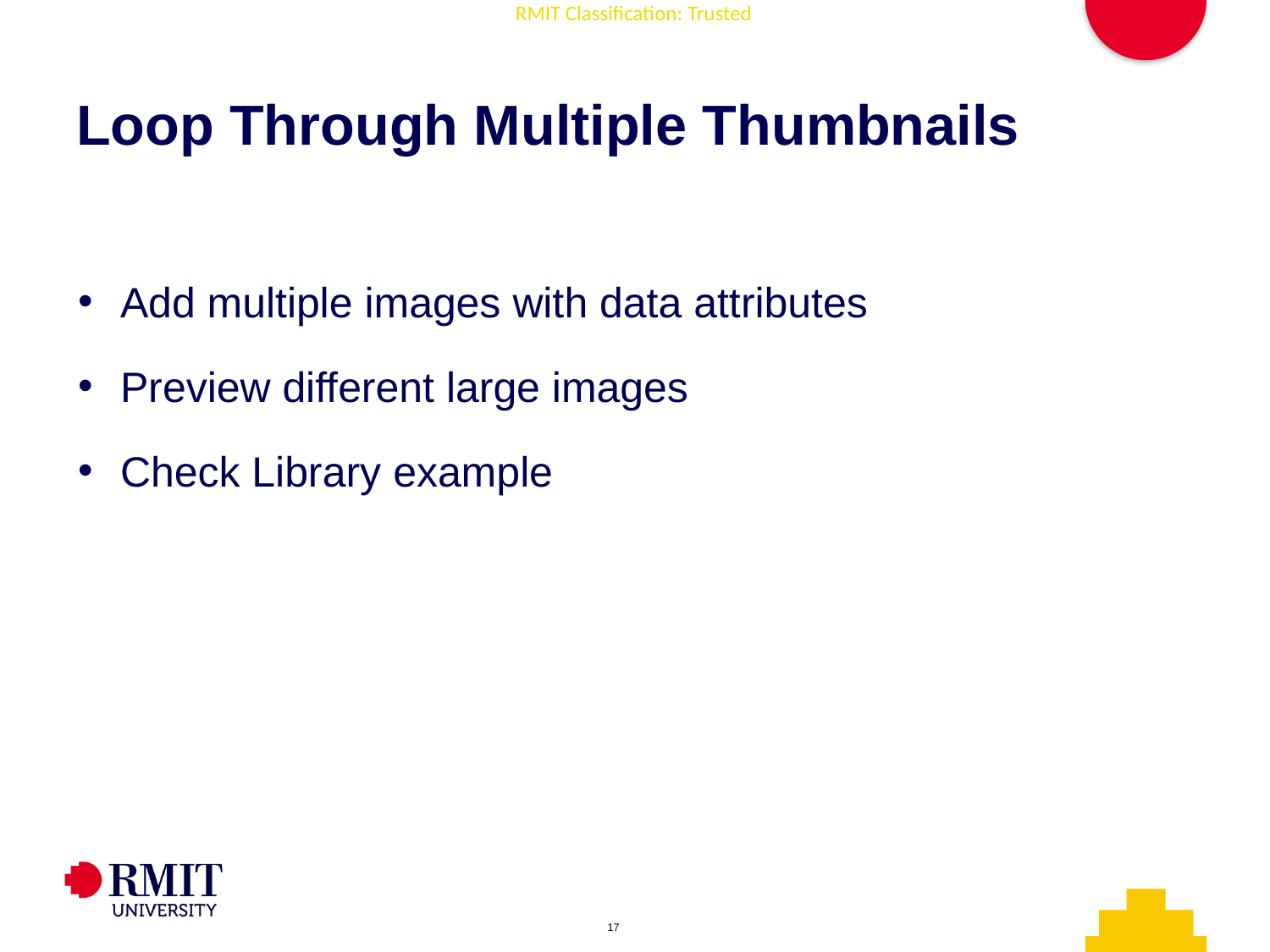

# Loop Through Multiple Thumbnails
Add multiple images with data attributes
Preview different large images
Check Library example

AD006 Associate Degree in IT